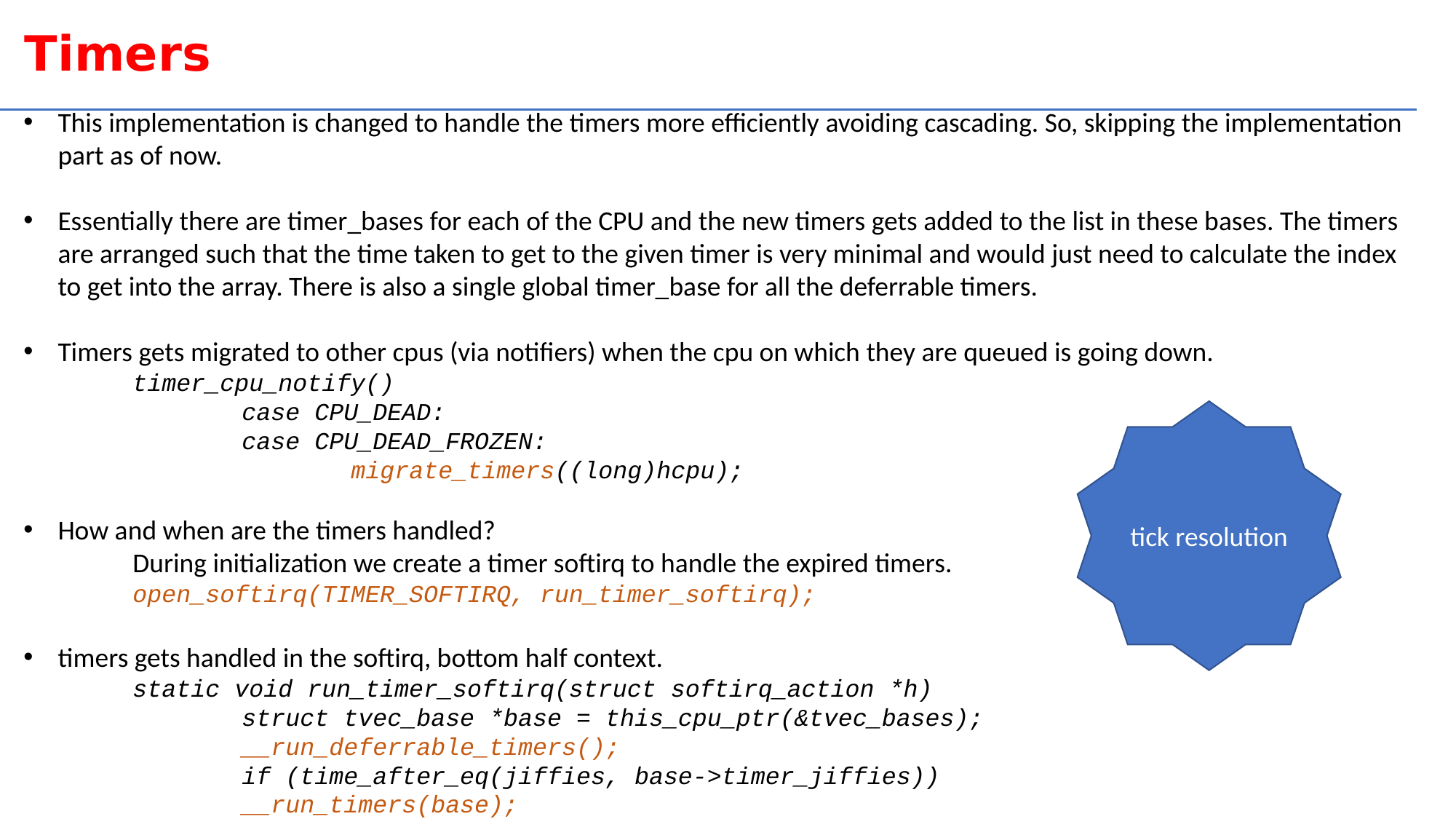

Timers
This implementation is changed to handle the timers more efficiently avoiding cascading. So, skipping the implementation part as of now.

Essentially there are timer_bases for each of the CPU and the new timers gets added to the list in these bases. The timers are arranged such that the time taken to get to the given timer is very minimal and would just need to calculate the index to get into the array. There is also a single global timer_base for all the deferrable timers.

Timers gets migrated to other cpus (via notifiers) when the cpu on which they are queued is going down.
	timer_cpu_notify()
		case CPU_DEAD:
		case CPU_DEAD_FROZEN:
			migrate_timers((long)hcpu);

How and when are the timers handled?
	During initialization we create a timer softirq to handle the expired timers.
	open_softirq(TIMER_SOFTIRQ, run_timer_softirq);

timers gets handled in the softirq, bottom half context.
	static void run_timer_softirq(struct softirq_action *h)
		struct tvec_base *base = this_cpu_ptr(&tvec_bases);
		__run_deferrable_timers();
		if (time_after_eq(jiffies, base->timer_jiffies))
		__run_timers(base);
tick resolution